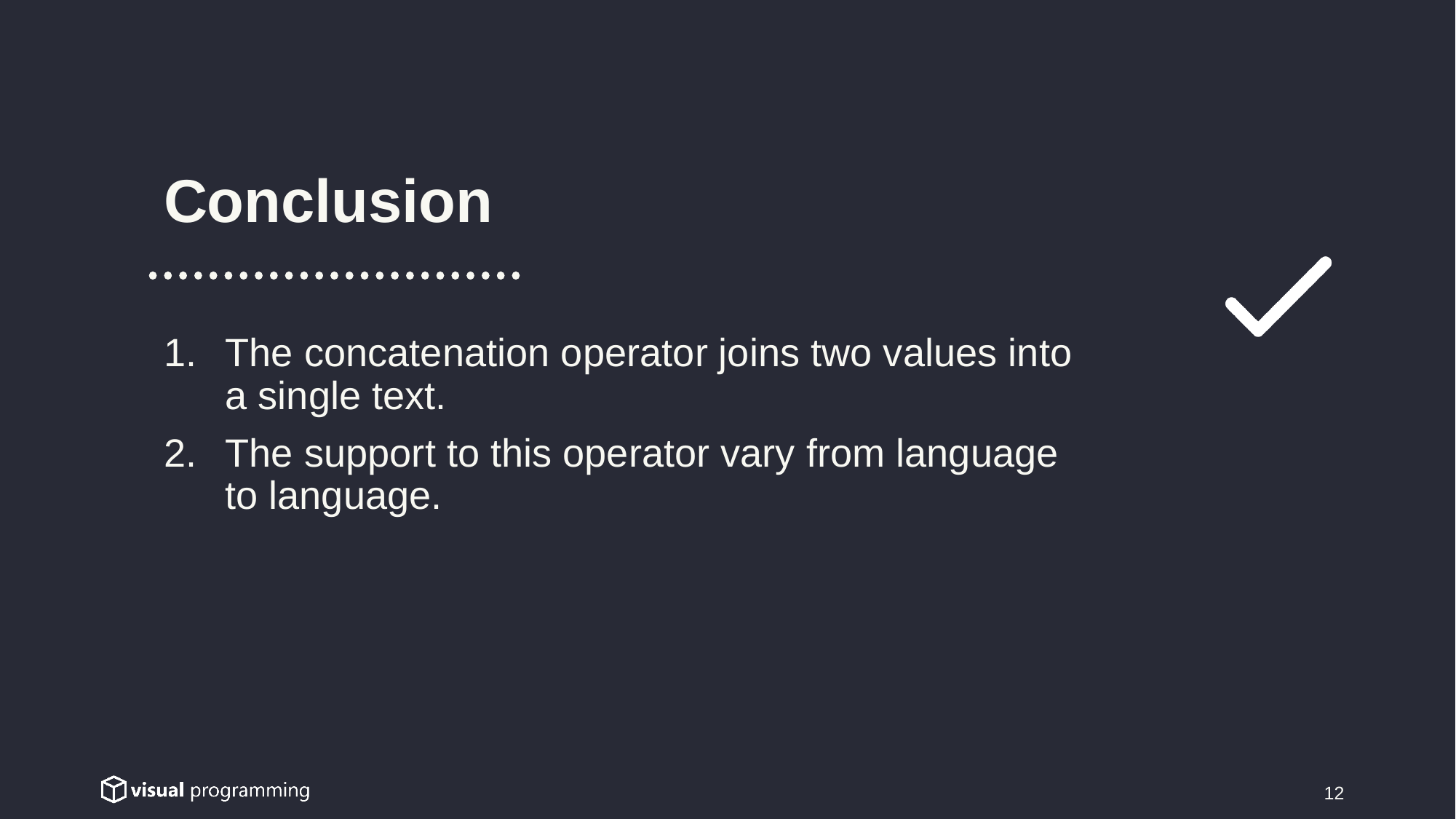

Conclusion
The concatenation operator joins two values into
a single text.
The support to this operator vary from language
to language.
12